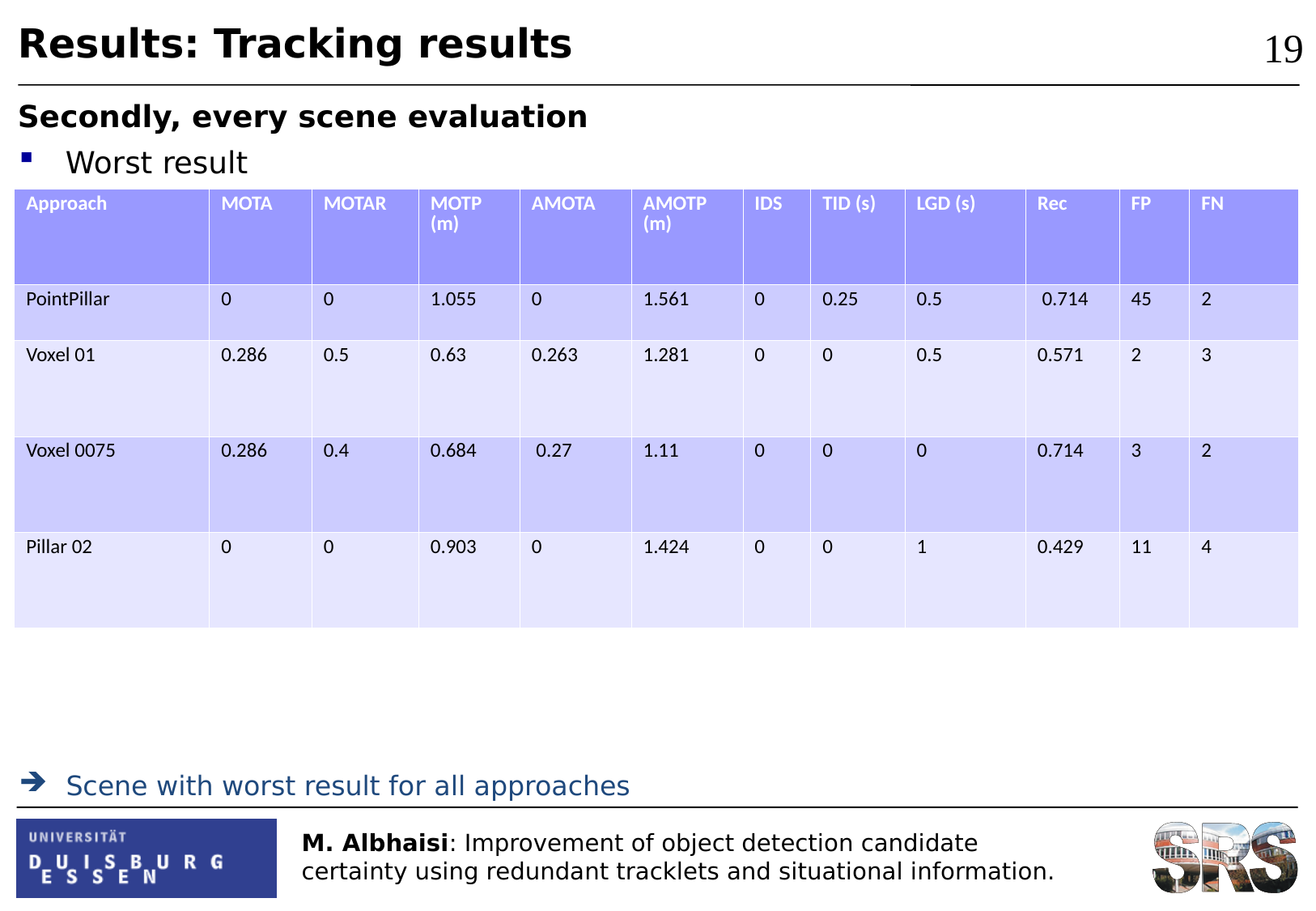

Results: Tracking results
19
Secondly, every scene evaluation
Worst result

| Approach | MOTA | MOTAR | MOTP (m) | AMOTA | AMOTP (m) | IDS | TID (s) | LGD (s) | Rec | FP | FN |
| --- | --- | --- | --- | --- | --- | --- | --- | --- | --- | --- | --- |
| PointPillar | 0 | 0 | 1.055 | 0 | 1.561 | 0 | 0.25 | 0.5 | 0.714 | 45 | 2 |
| Voxel 01 | 0.286 | 0.5 | 0.63 | 0.263 | 1.281 | 0 | 0 | 0.5 | 0.571 | 2 | 3 |
| Voxel 0075 | 0.286 | 0.4 | 0.684 | 0.27 | 1.11 | 0 | 0 | 0 | 0.714 | 3 | 2 |
| Pillar 02 | 0 | 0 | 0.903 | 0 | 1.424 | 0 | 0 | 1 | 0.429 | 11 | 4 |

Scene with worst result for all approaches